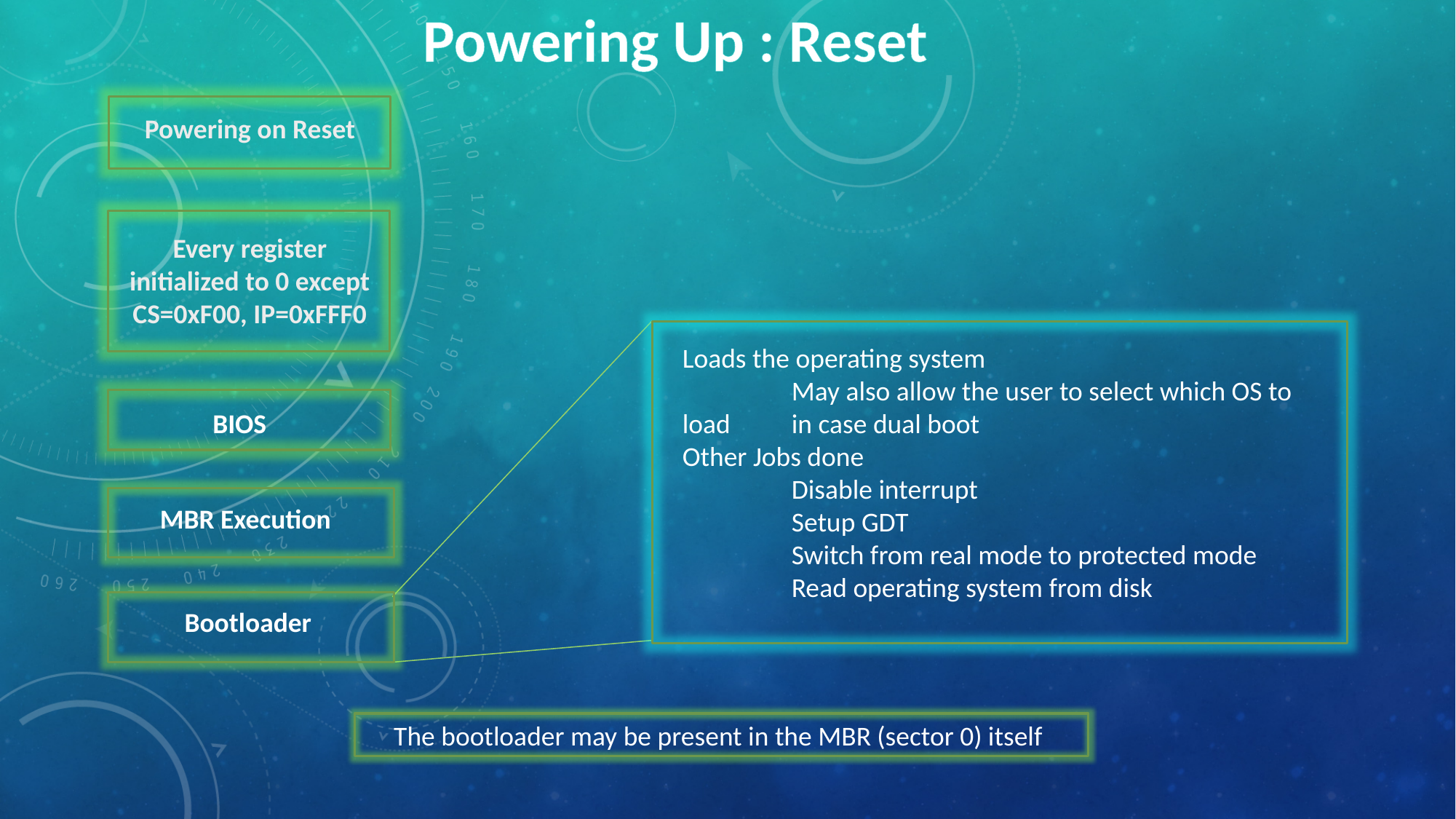

Powering Up : Reset

Powering on Reset

Every register initialized to 0 except
CS=0xF00, IP=0xFFF0

Loads the operating system
	May also allow the user to select which OS to load   	in case dual boot
Other Jobs done
	Disable interrupt
	Setup GDT
	Switch from real mode to protected mode
	Read operating system from disk

BIOS

MBR Execution

Bootloader
The bootloader may be present in the MBR (sector 0) itself